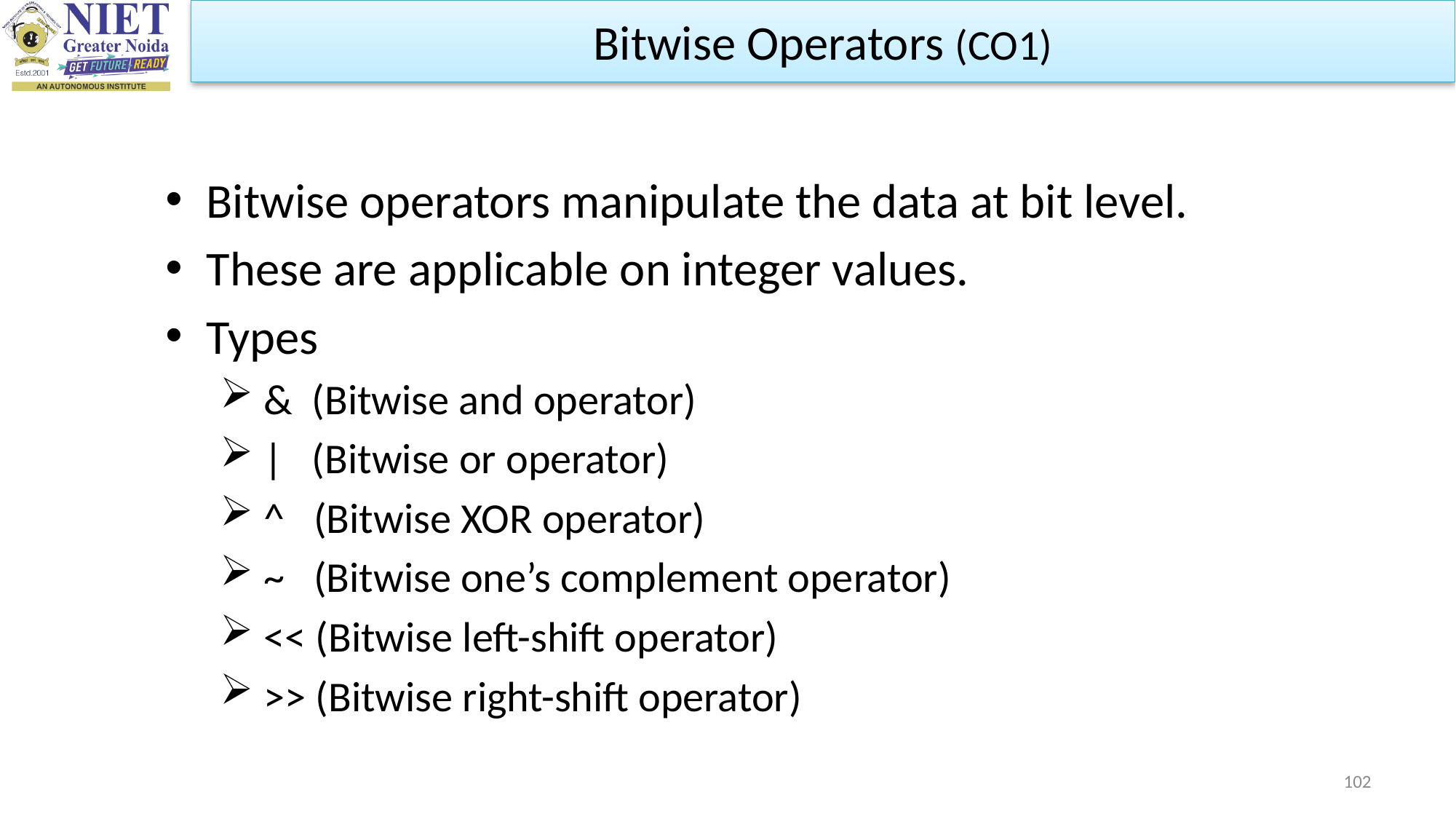

Bitwise Operators (CO1)
Bitwise operators manipulate the data at bit level.
These are applicable on integer values.
Types
 &  (Bitwise and operator)
 |   (Bitwise or operator)
 ^   (Bitwise XOR operator)
 ~   (Bitwise one’s complement operator)
 << (Bitwise left-shift operator)
 >> (Bitwise right-shift operator)

102